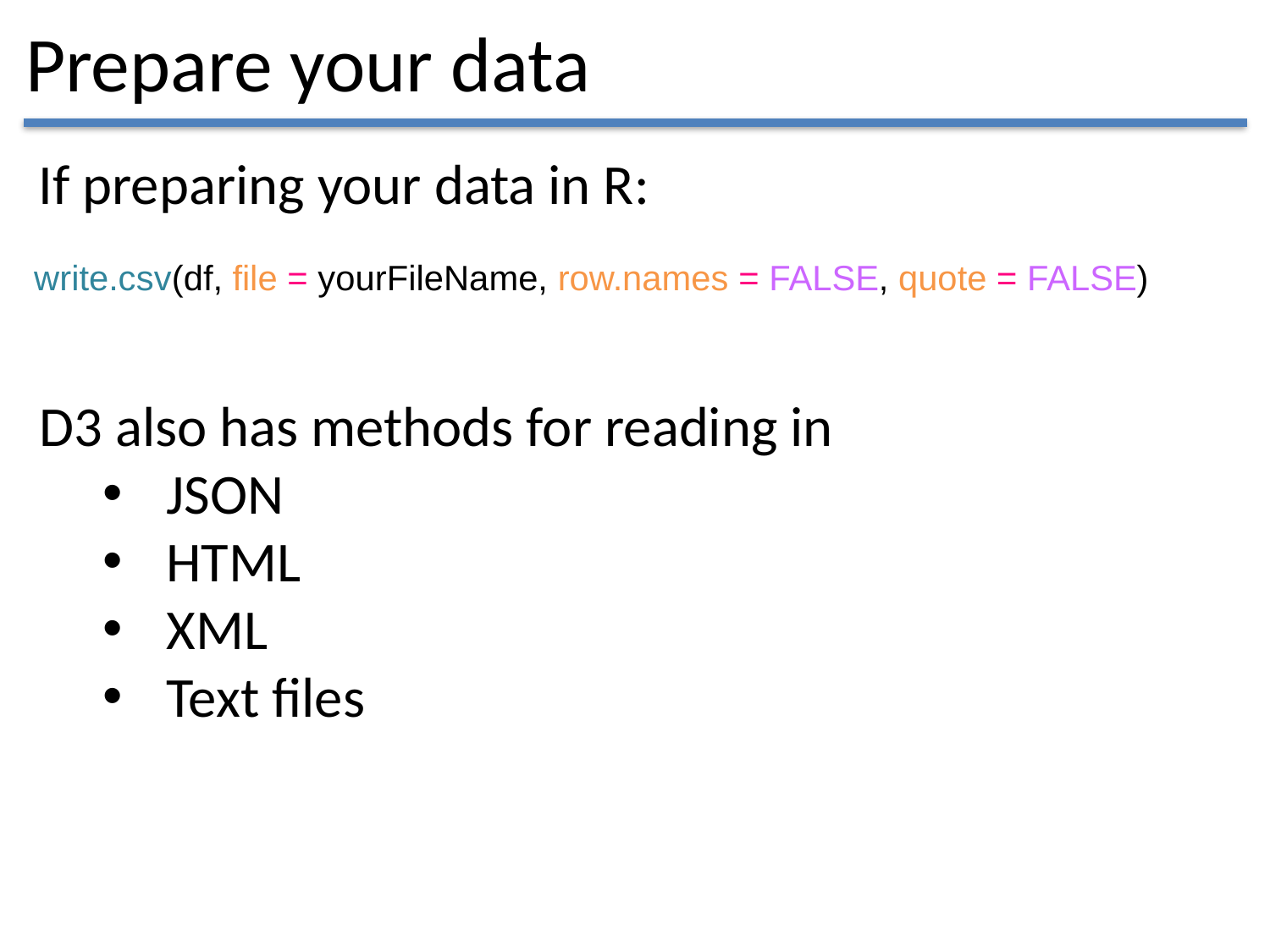

# Prepare your data
If preparing your data in R:
write.csv(df, file = yourFileName, row.names = FALSE, quote = FALSE)
D3 also has methods for reading in
JSON
HTML
XML
Text files